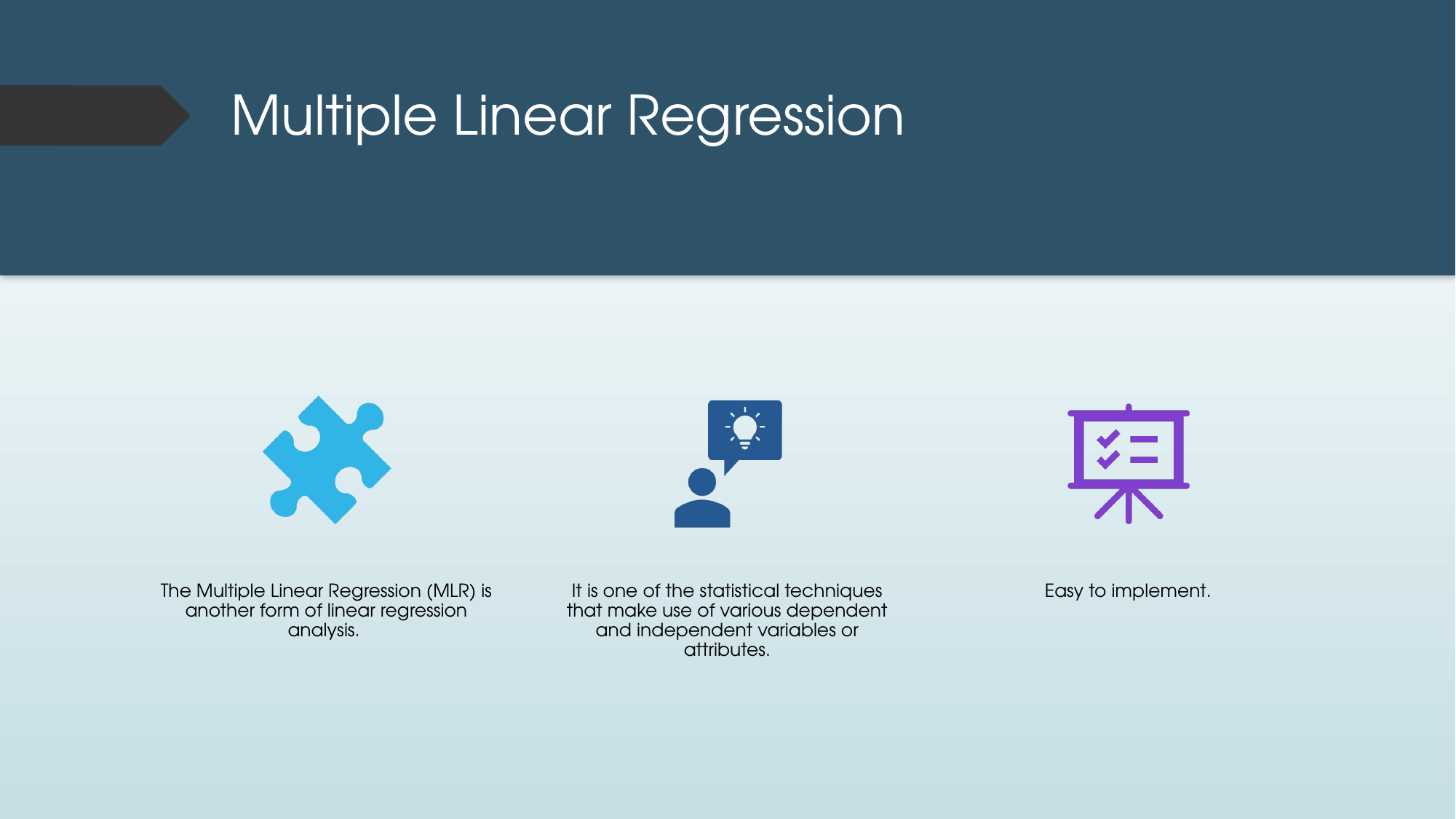

# Multiple Linear Regression

The Multiple Linear Regression (MLR) is another form of linear regression analysis.
It is one of the statistical techniques that make use of various dependent and independent variables or attributes.
Easy to implement.